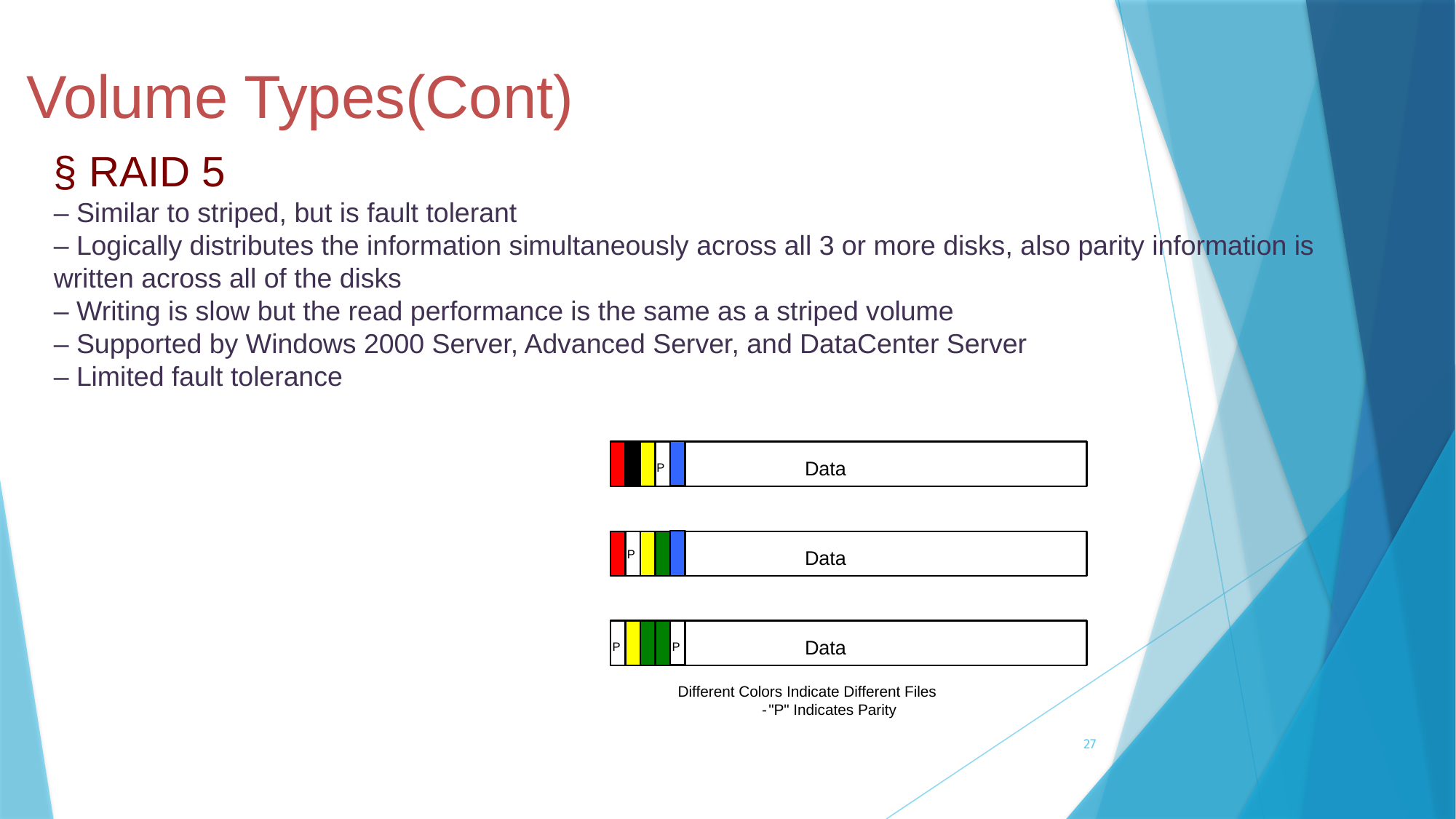

Volume Types(Cont)

§ RAID 5
‒ Similar to striped, but is fault tolerant
‒ Logically distributes the information simultaneously across all 3 or more disks, also parity information is written across all of the disks
‒ Writing is slow but the read performance is the same as a striped volume
‒ Supported by Windows 2000 Server, Advanced Server, and DataCenter Server
‒ Limited fault tolerance

Data
P

Data
P

Data
P
P
Different Colors Indicate Different Files
-
"P" Indicates Parity
27